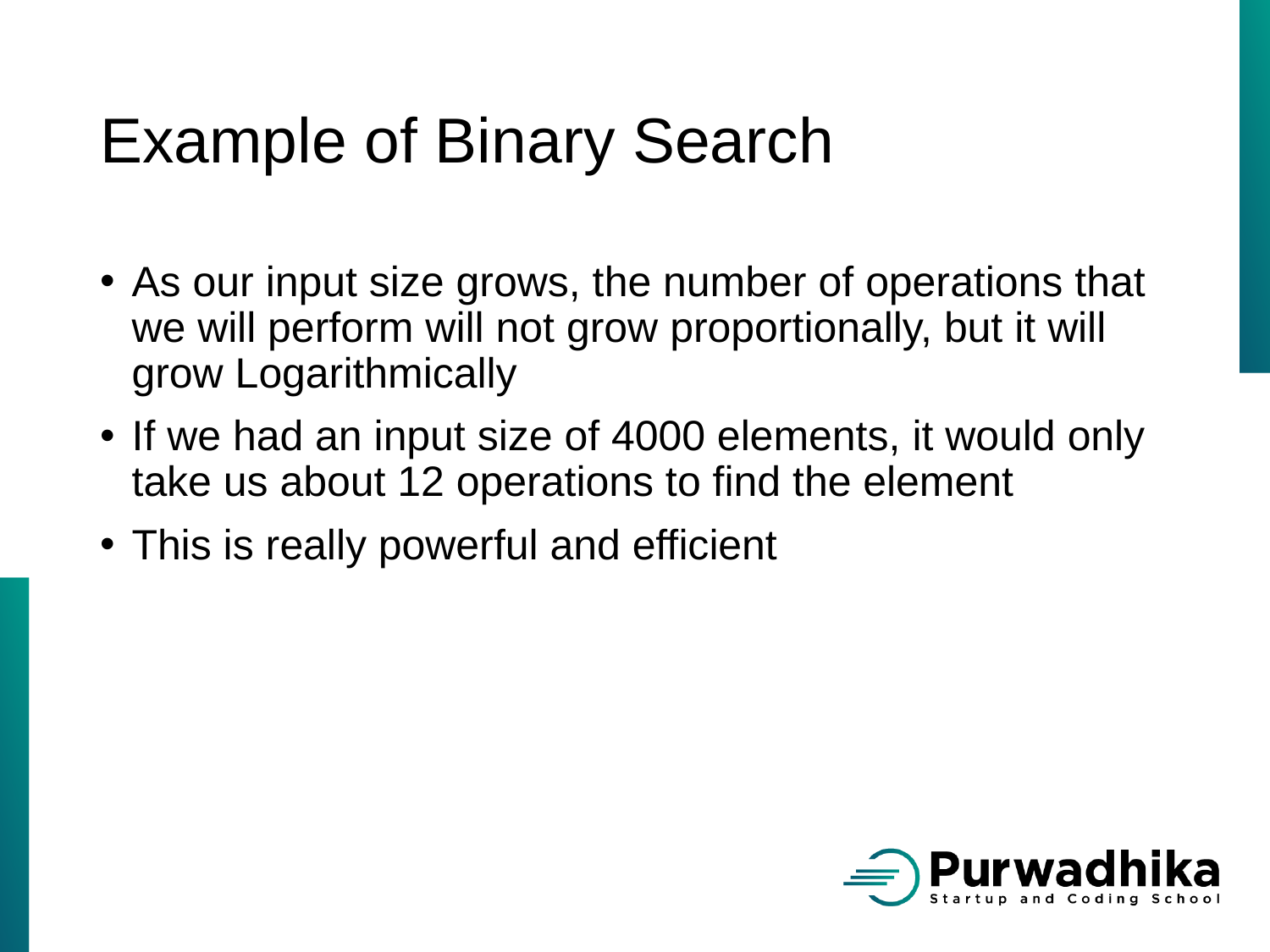

# Example of Binary Search
As our input size grows, the number of operations that we will perform will not grow proportionally, but it will grow Logarithmically
If we had an input size of 4000 elements, it would only take us about 12 operations to find the element
This is really powerful and efficient